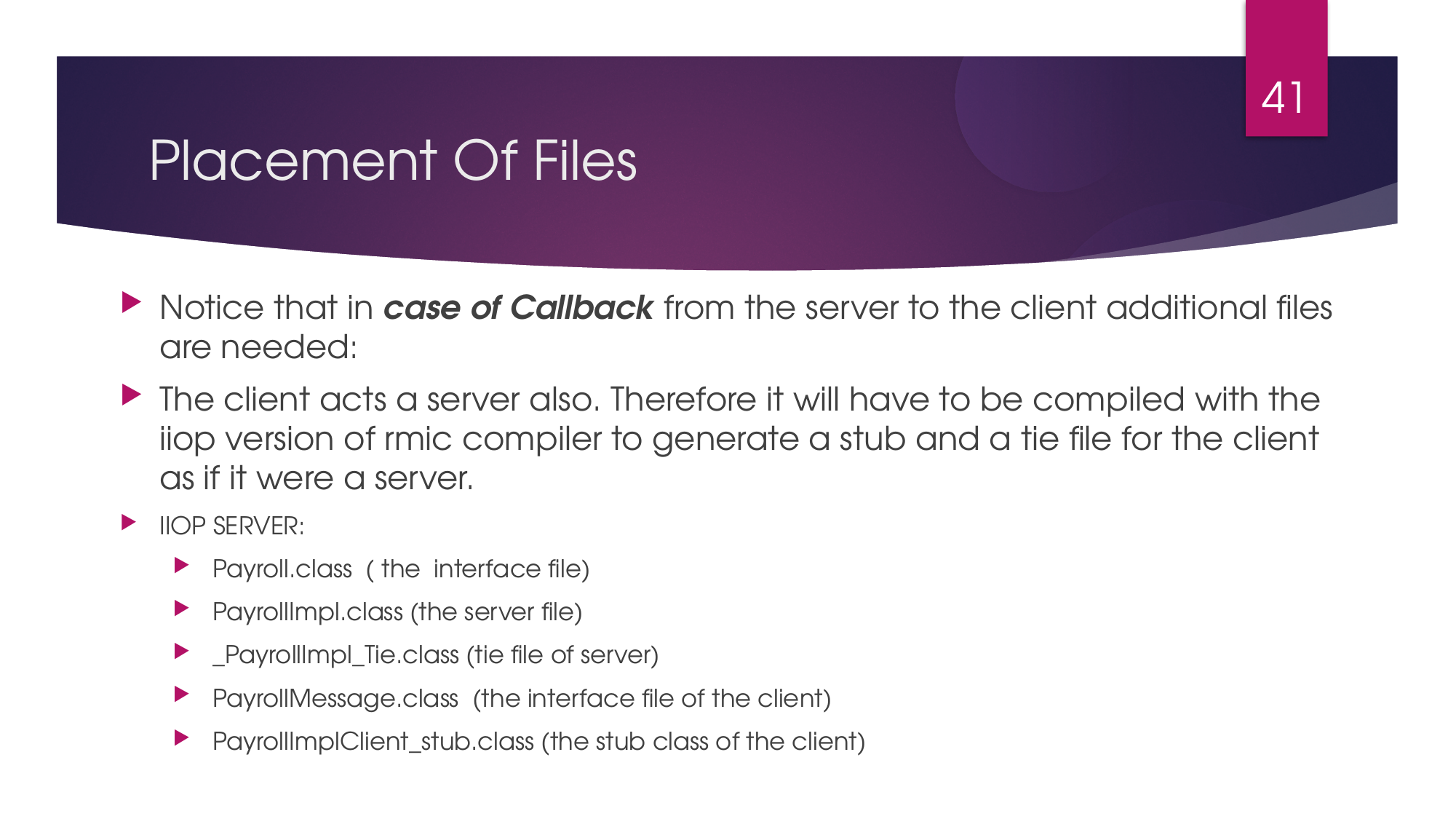

41
Placement Of Files
Notice that in case of Callback from the server to the client additional files are needed:
The client acts a server also. Therefore it will have to be compiled with the iiop version of rmic compiler to generate a stub and a tie file for the client as if it were a server.
IIOP SERVER:
Payroll.class  ( the  interface file)
PayrollImpl.class (the server file)
_PayrollImpl_Tie.class (tie file of server)
PayrollMessage.class  (the interface file of the client)
PayrollImplClient_stub.class (the stub class of the client)